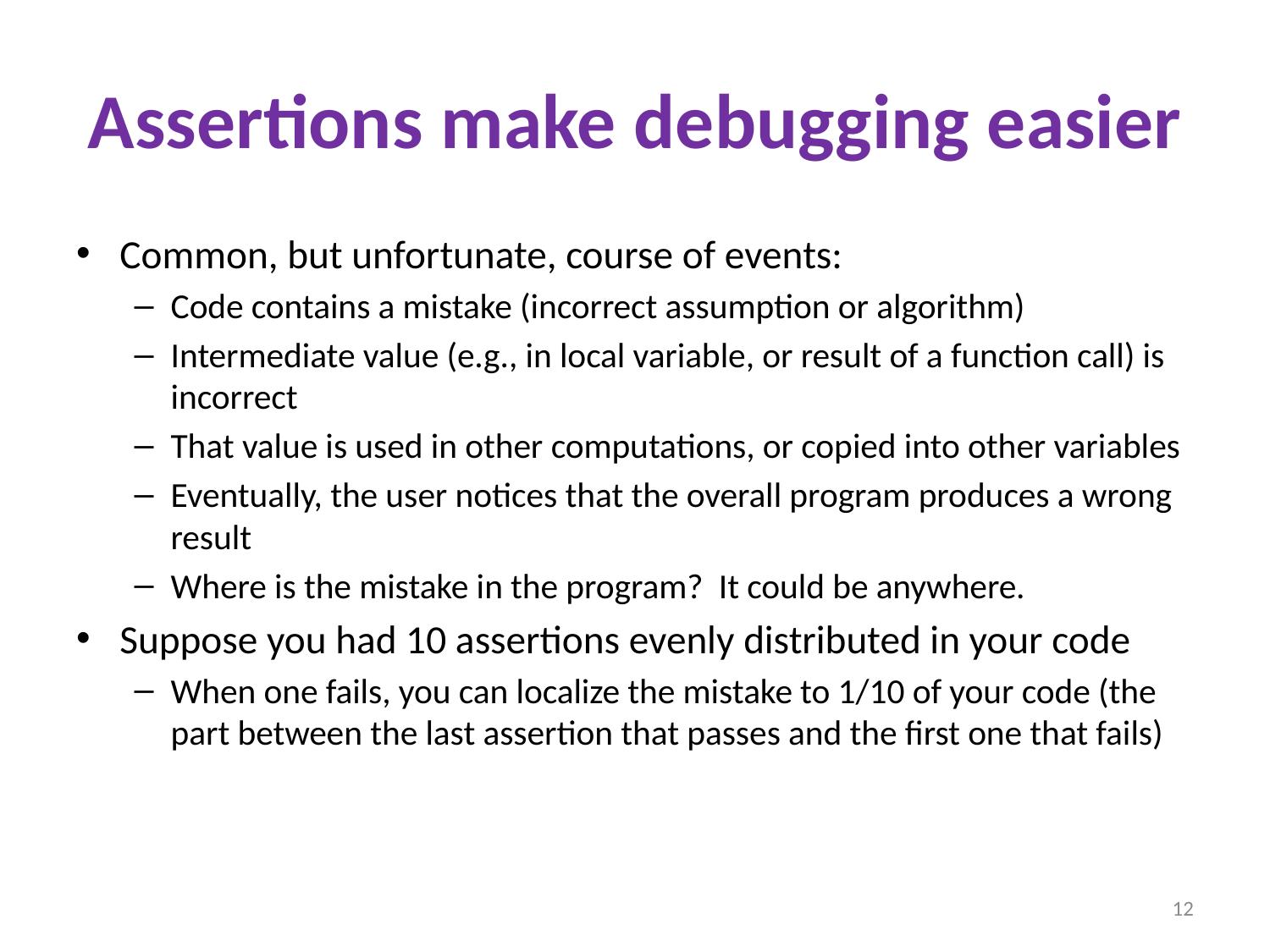

# Assertions make debugging easier
Common, but unfortunate, course of events:
Code contains a mistake (incorrect assumption or algorithm)
Intermediate value (e.g., in local variable, or result of a function call) is incorrect
That value is used in other computations, or copied into other variables
Eventually, the user notices that the overall program produces a wrong result
Where is the mistake in the program?  It could be anywhere.
Suppose you had 10 assertions evenly distributed in your code
When one fails, you can localize the mistake to 1/10 of your code (the part between the last assertion that passes and the first one that fails)

12